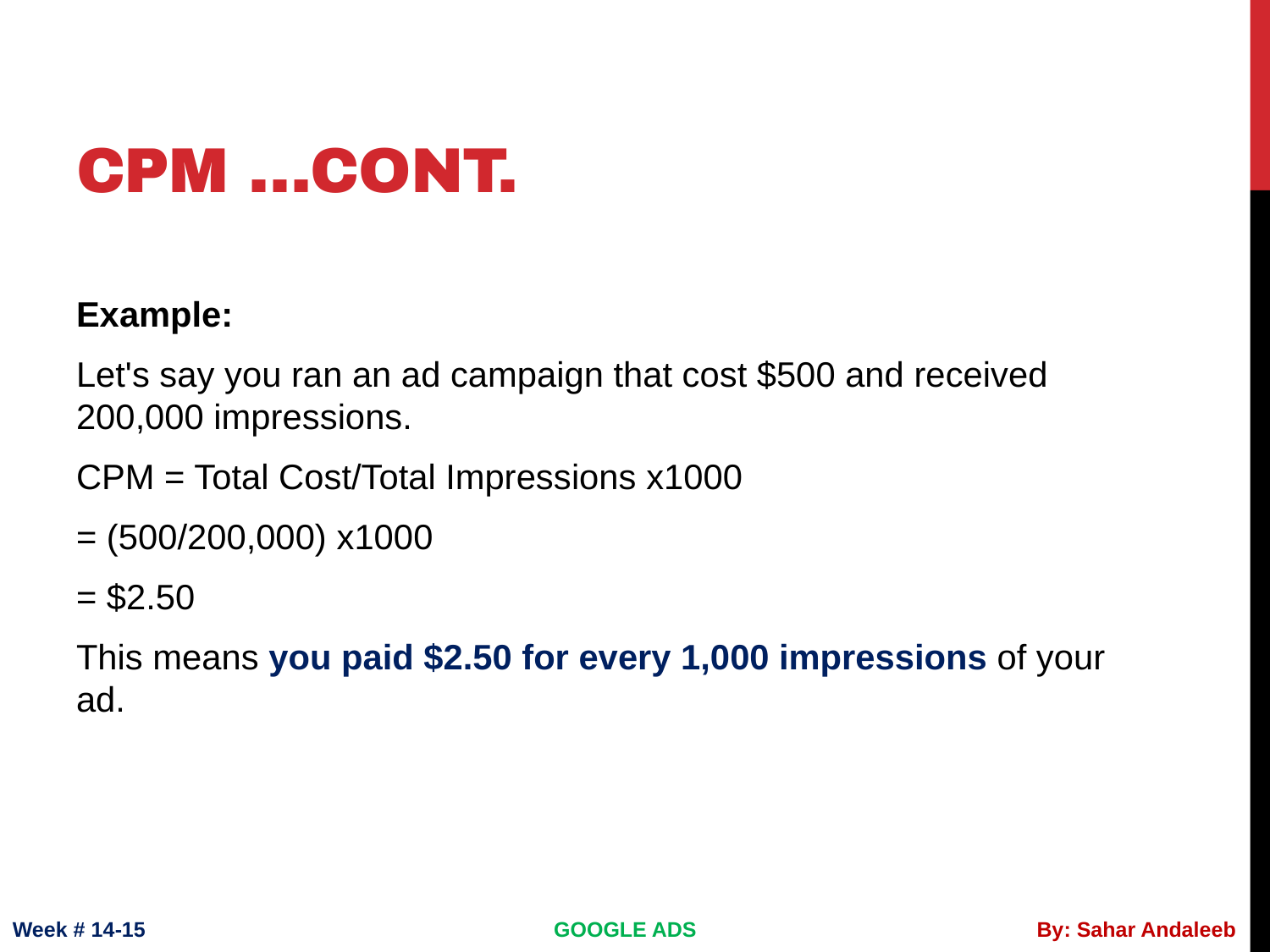

# CPM …cont.
Example:
Let's say you ran an ad campaign that cost $500 and received 200,000 impressions.
CPM = Total Cost/Total Impressions x1000
= (500/200,000) x1000
= $2.50
This means you paid $2.50 for every 1,000 impressions of your ad.
Week # 14-15
GOOGLE ADS
By: Sahar Andaleeb